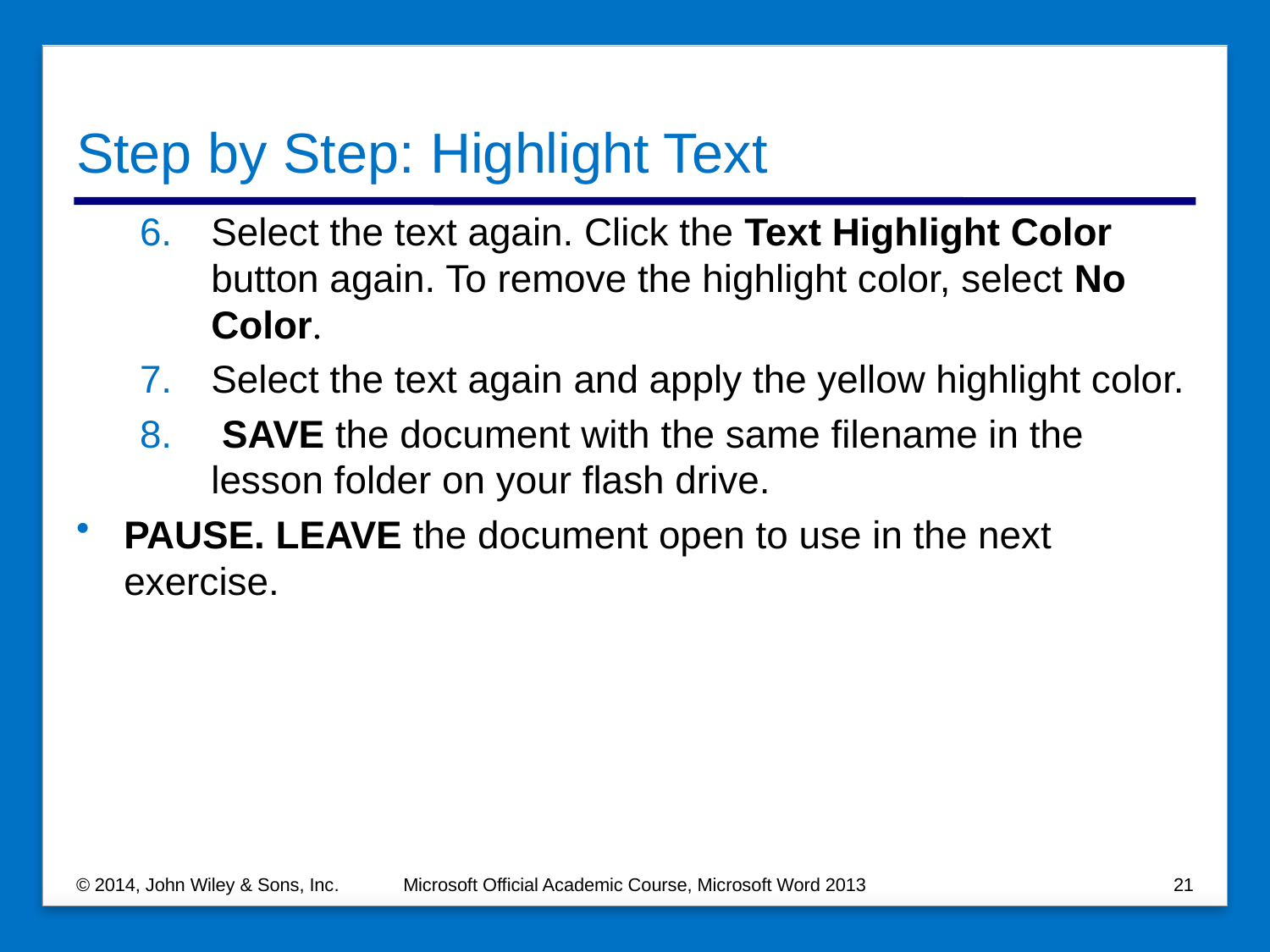

# Step by Step: Highlight Text
Select the text again. Click the Text Highlight Color button again. To remove the highlight color, select No Color.
Select the text again and apply the yellow highlight color.
 SAVE the document with the same filename in the lesson folder on your flash drive.
PAUSE. LEAVE the document open to use in the next exercise.
© 2014, John Wiley & Sons, Inc.
Microsoft Official Academic Course, Microsoft Word 2013
21